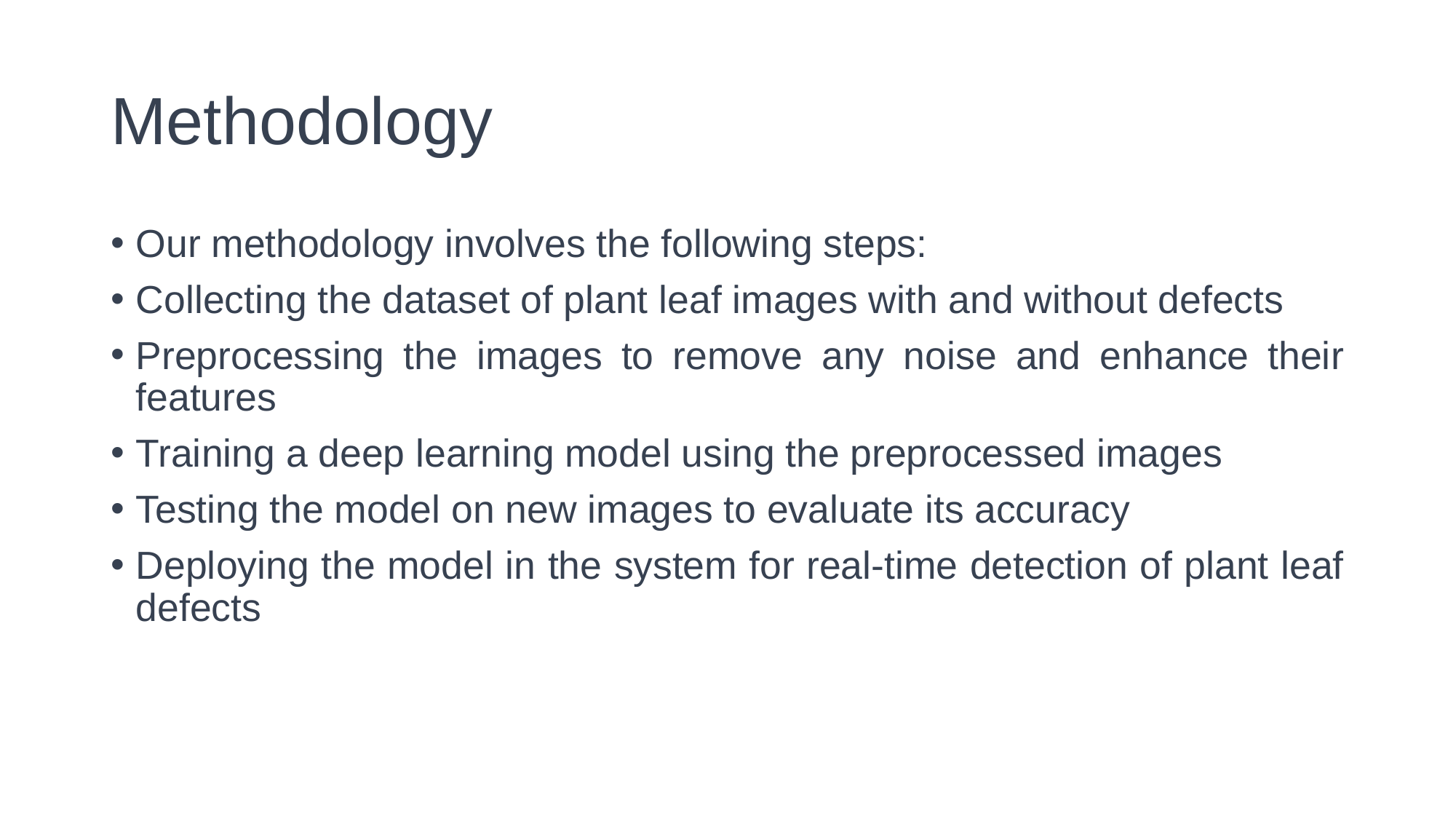

# Methodology
Our methodology involves the following steps:
Collecting the dataset of plant leaf images with and without defects
Preprocessing the images to remove any noise and enhance their features
Training a deep learning model using the preprocessed images
Testing the model on new images to evaluate its accuracy
Deploying the model in the system for real-time detection of plant leaf defects